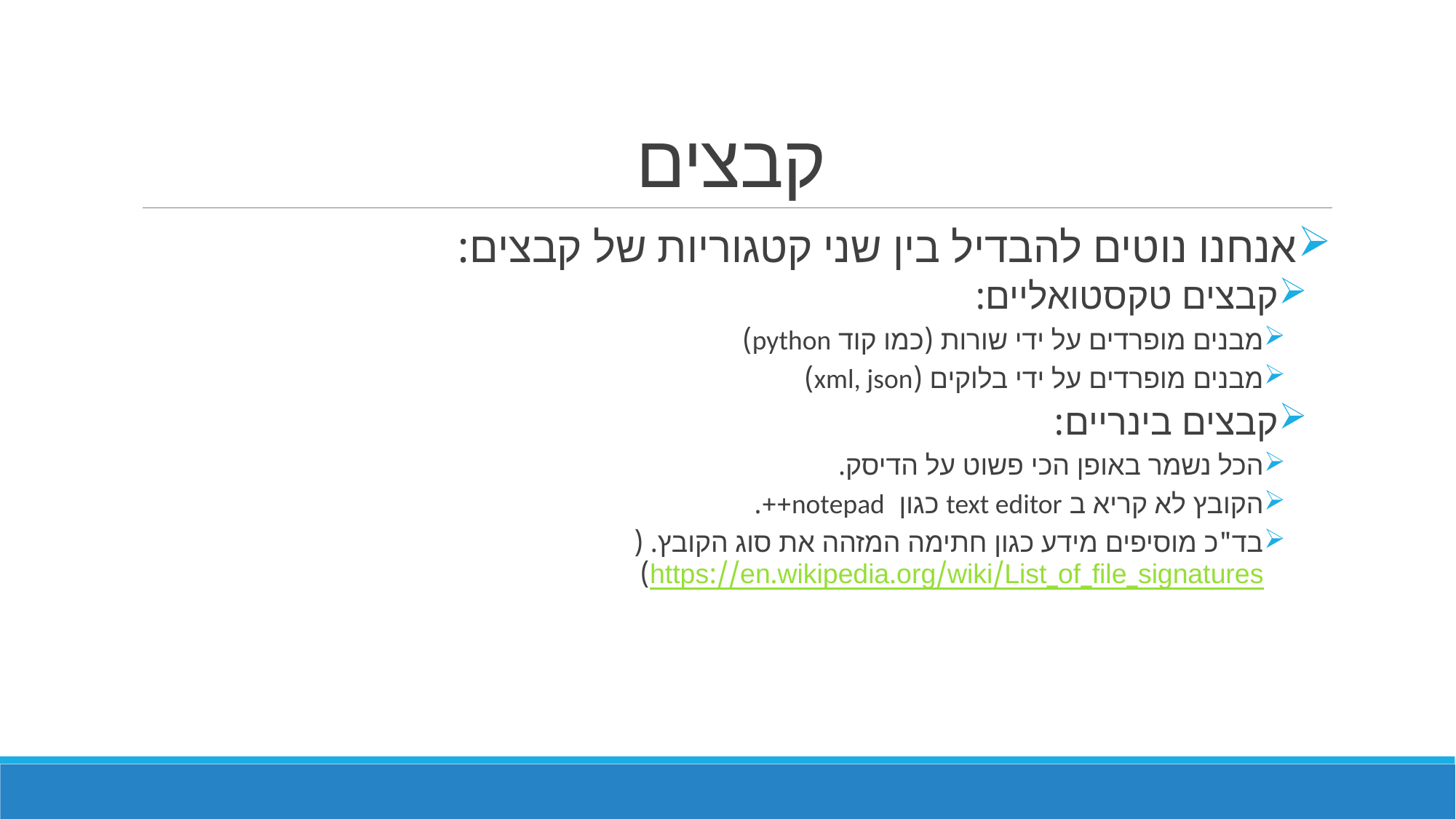

# קבצים
אנחנו נוטים להבדיל בין שני קטגוריות של קבצים:
קבצים טקסטואליים:
מבנים מופרדים על ידי שורות (כמו קוד python)
מבנים מופרדים על ידי בלוקים (xml, json)
קבצים בינריים:
הכל נשמר באופן הכי פשוט על הדיסק.
הקובץ לא קריא ב text editor כגון  notepad++.
בד"כ מוסיפים מידע כגון חתימה המזהה את סוג הקובץ. (https://en.wikipedia.org/wiki/List_of_file_signatures)